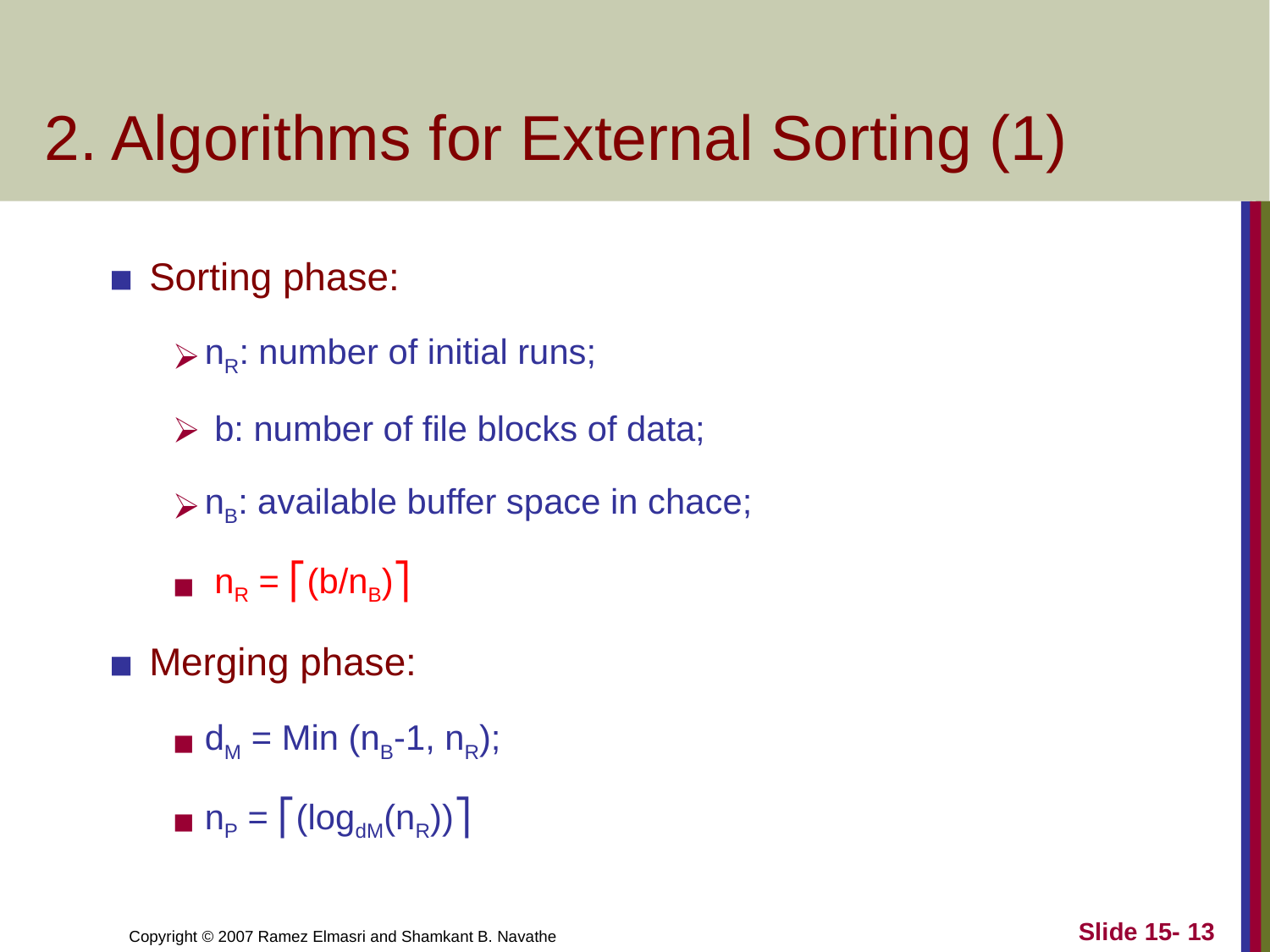

# 2. Algorithms for External Sorting (1)
Sorting phase:
nR: number of initial runs;
 b: number of file blocks of data;
nB: available buffer space in chace;
 nR = ⎡(b/nB)⎤
Merging phase:
dM = Min (nB-1, nR);
nP = ⎡(logdM(nR))⎤
Slide 15- 13